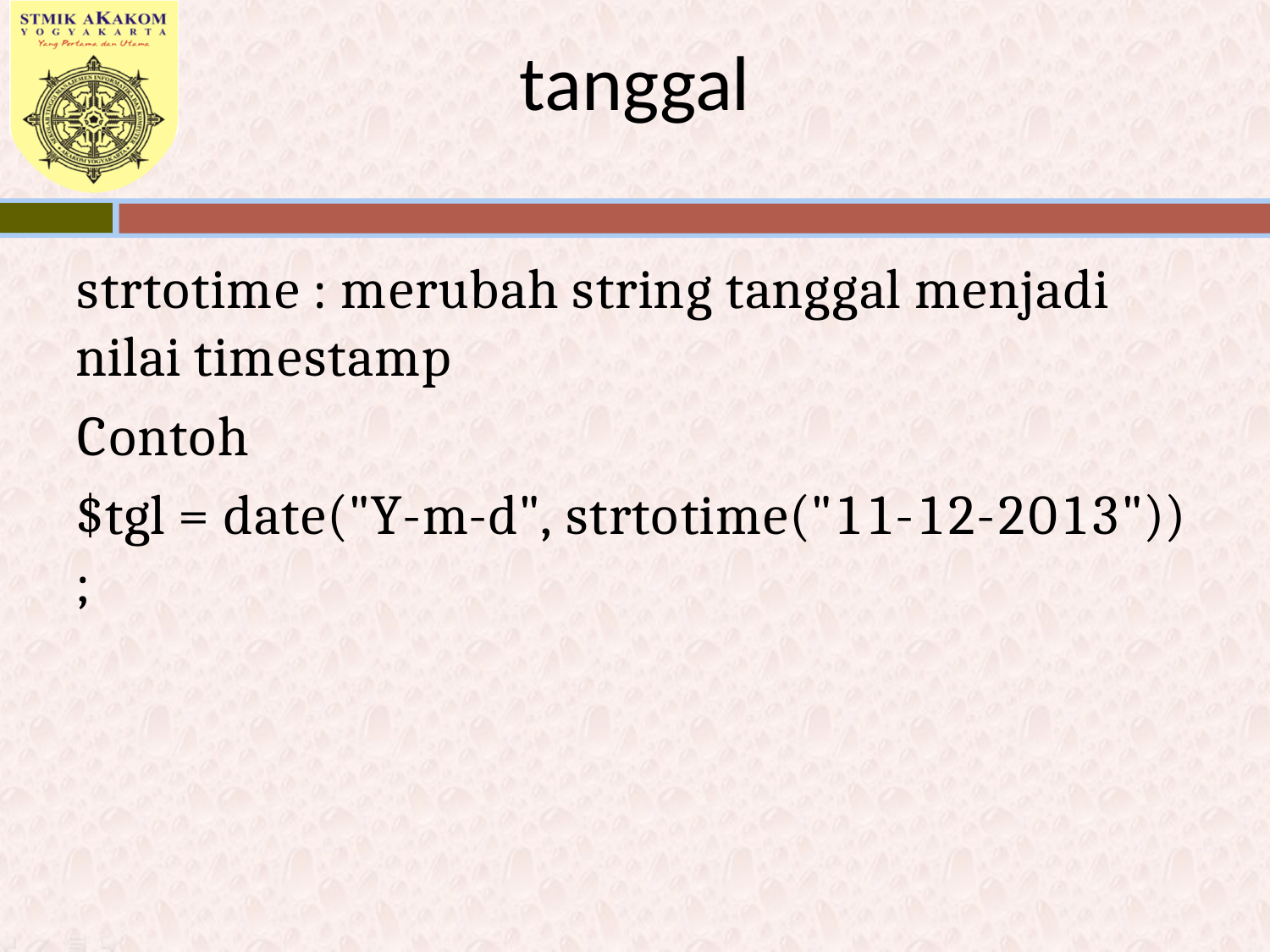

# tanggal
strtotime : merubah string tanggal menjadi nilai timestamp
Contoh
$tgl = date("Y-m-d", strtotime("11-12-2013")) ;